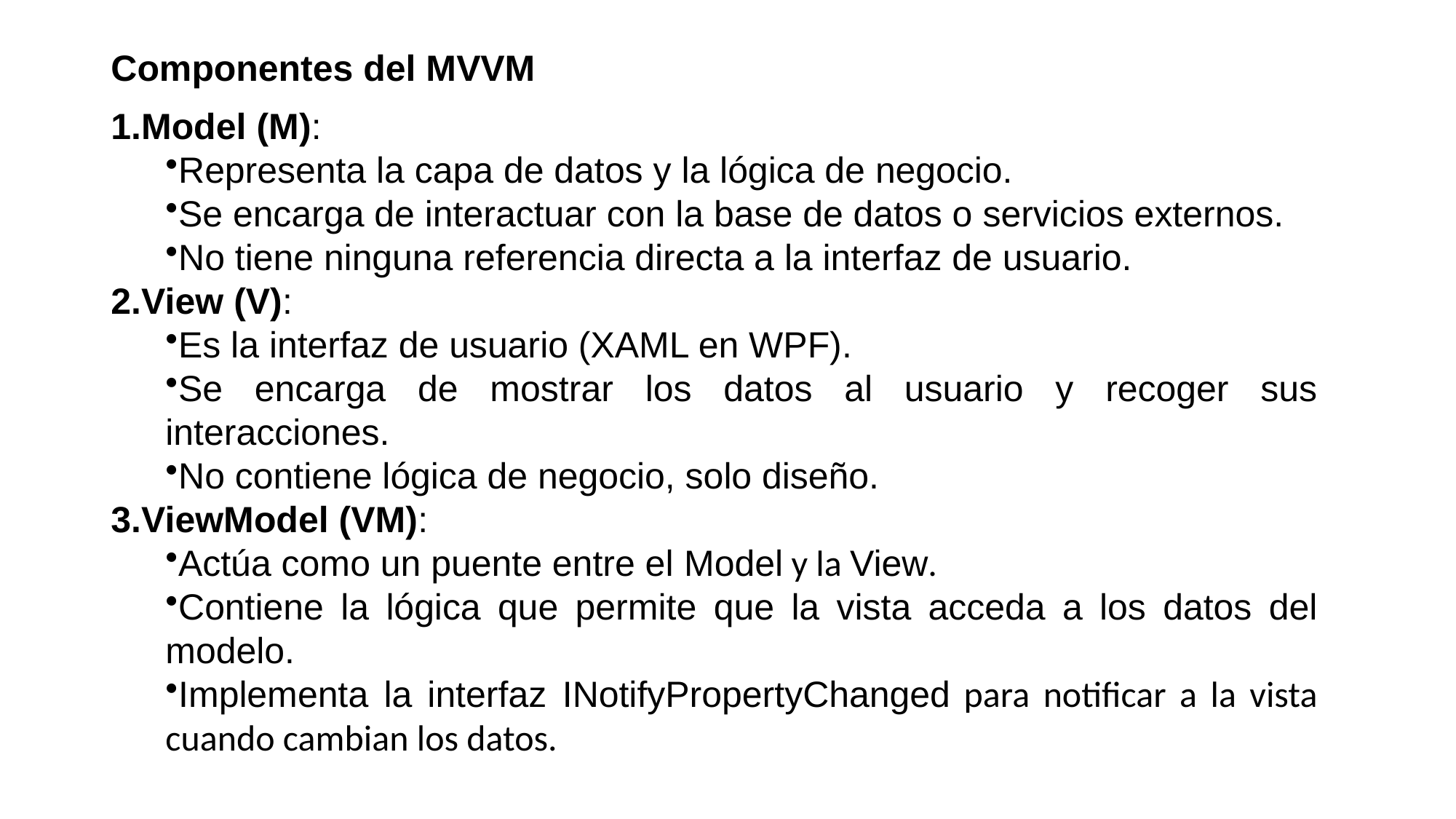

Componentes del MVVM

Model (M):
Representa la capa de datos y la lógica de negocio.
Se encarga de interactuar con la base de datos o servicios externos.
No tiene ninguna referencia directa a la interfaz de usuario.
View (V):
Es la interfaz de usuario (XAML en WPF).
Se encarga de mostrar los datos al usuario y recoger sus interacciones.
No contiene lógica de negocio, solo diseño.
ViewModel (VM):
Actúa como un puente entre el Model y la View.
Contiene la lógica que permite que la vista acceda a los datos del modelo.
Implementa la interfaz INotifyPropertyChanged para notificar a la vista cuando cambian los datos.